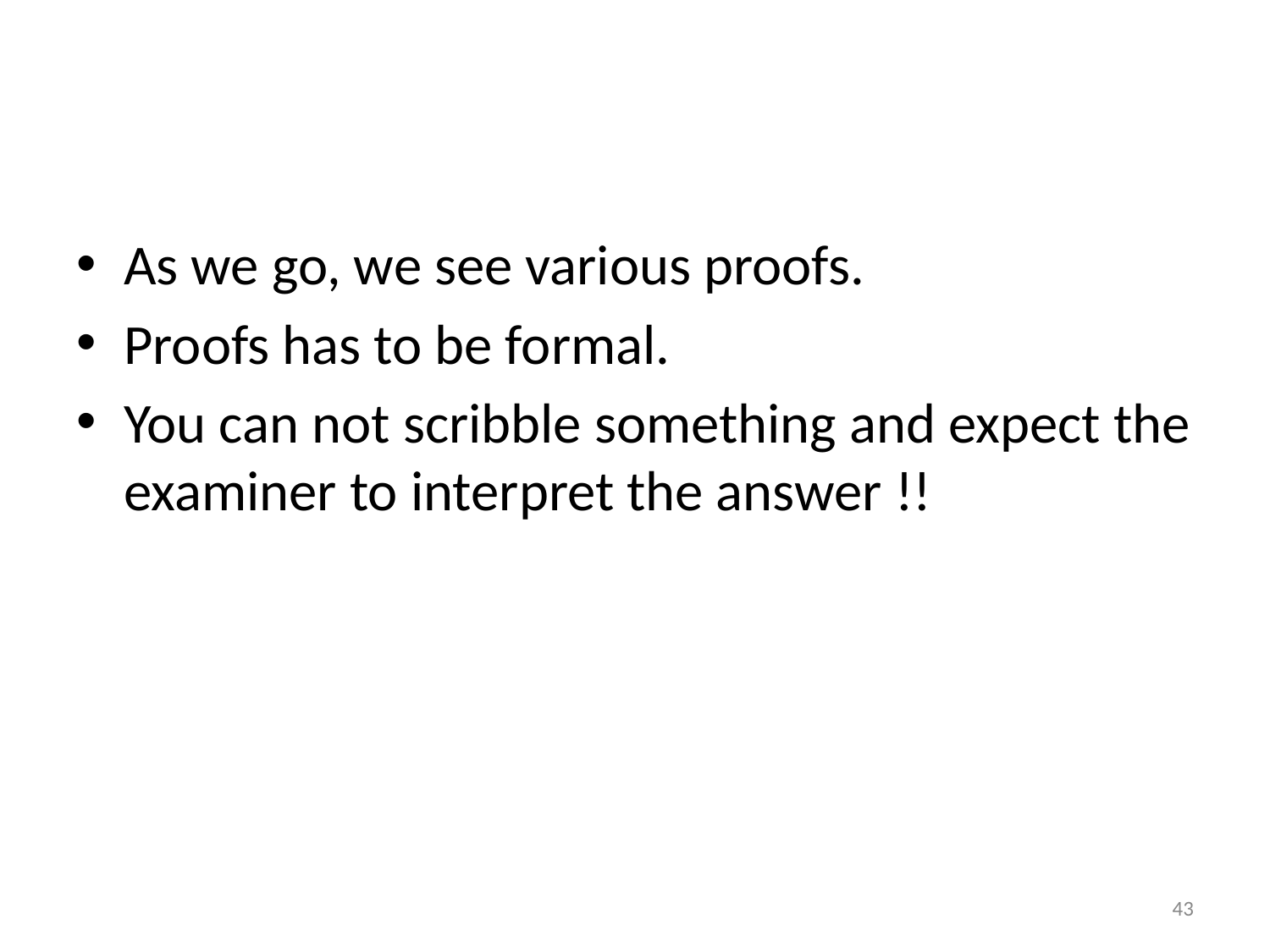

#
As we go, we see various proofs.
Proofs has to be formal.
You can not scribble something and expect the examiner to interpret the answer !!
43